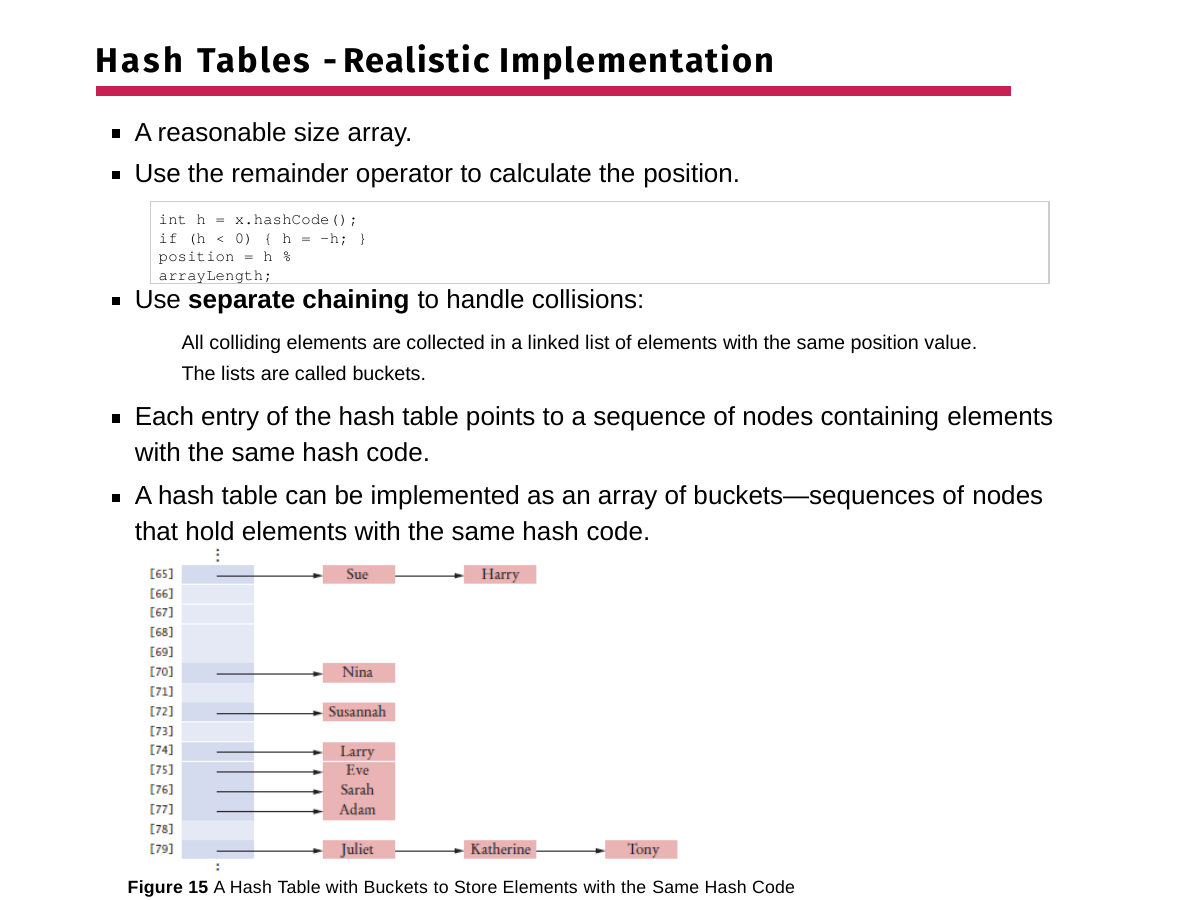

# Hash Tables - Realistic Implementation
A reasonable size array.
Use the remainder operator to calculate the position.

int h = x.hashCode();  if (h < 0) { h = -h; }
position = h % arrayLength;
Use separate chaining to handle collisions:
All colliding elements are collected in a linked list of elements with the same position value.  The lists are called buckets.
Each entry of the hash table points to a sequence of nodes containing elements  with the same hash code.
A hash table can be implemented as an array of buckets—sequences of nodes  that hold elements with the same hash code.

Figure 15 A Hash Table with Buckets to Store Elements with the Same Hash Code